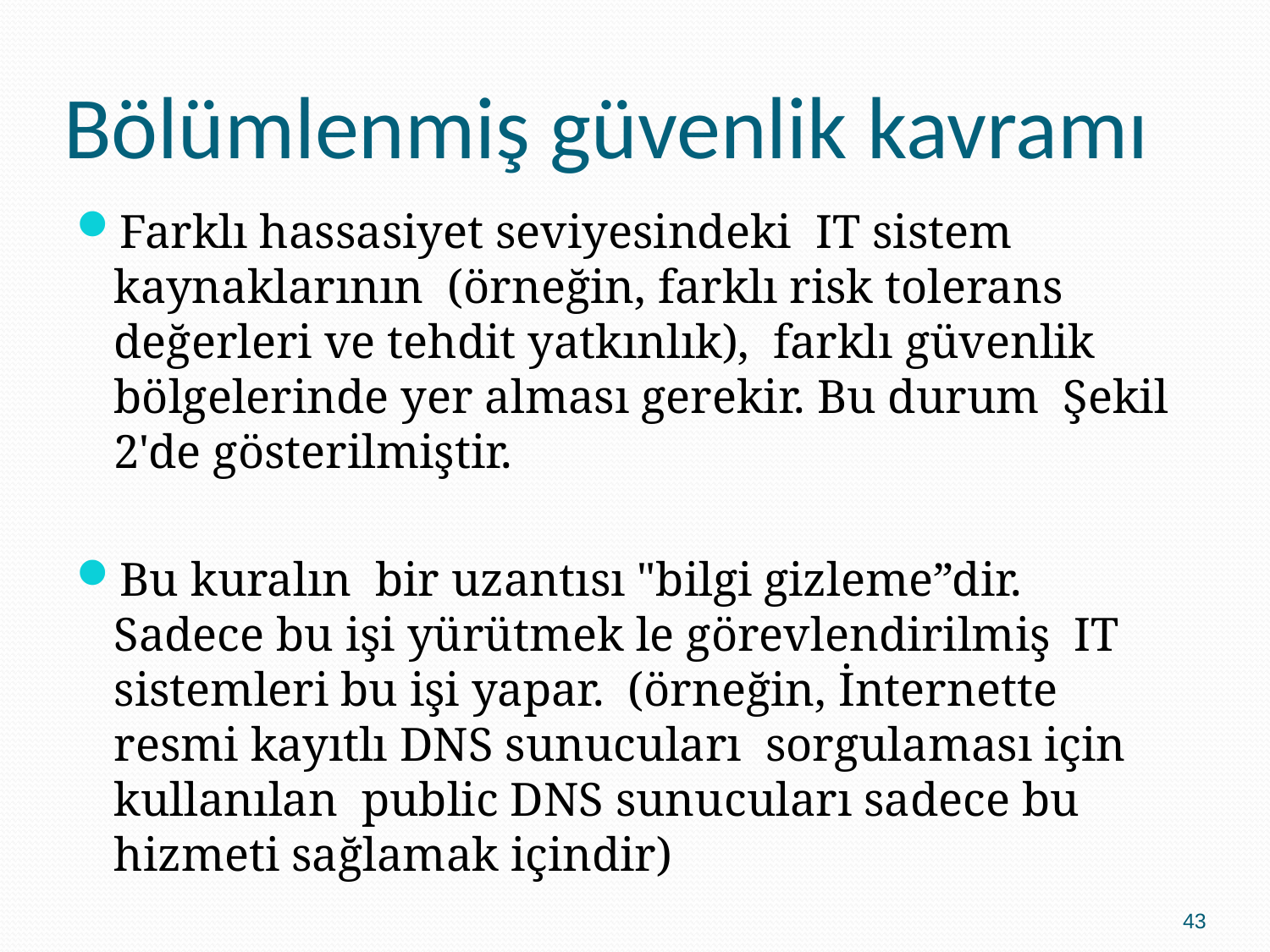

# Bölümlenmiş güvenlik kavramı
Farklı hassasiyet seviyesindeki  IT sistem kaynaklarının  (örneğin, farklı risk tolerans değerleri ve tehdit yatkınlık),  farklı güvenlik bölgelerinde yer alması gerekir. Bu durum  Şekil 2'de gösterilmiştir.

Bu kuralın  bir uzantısı "bilgi gizleme”dir.  Sadece bu işi yürütmek le görevlendirilmiş  IT sistemleri bu işi yapar.  (örneğin, İnternette  resmi kayıtlı DNS sunucuları  sorgulaması için kullanılan  public DNS sunucuları sadece bu hizmeti sağlamak içindir)

43